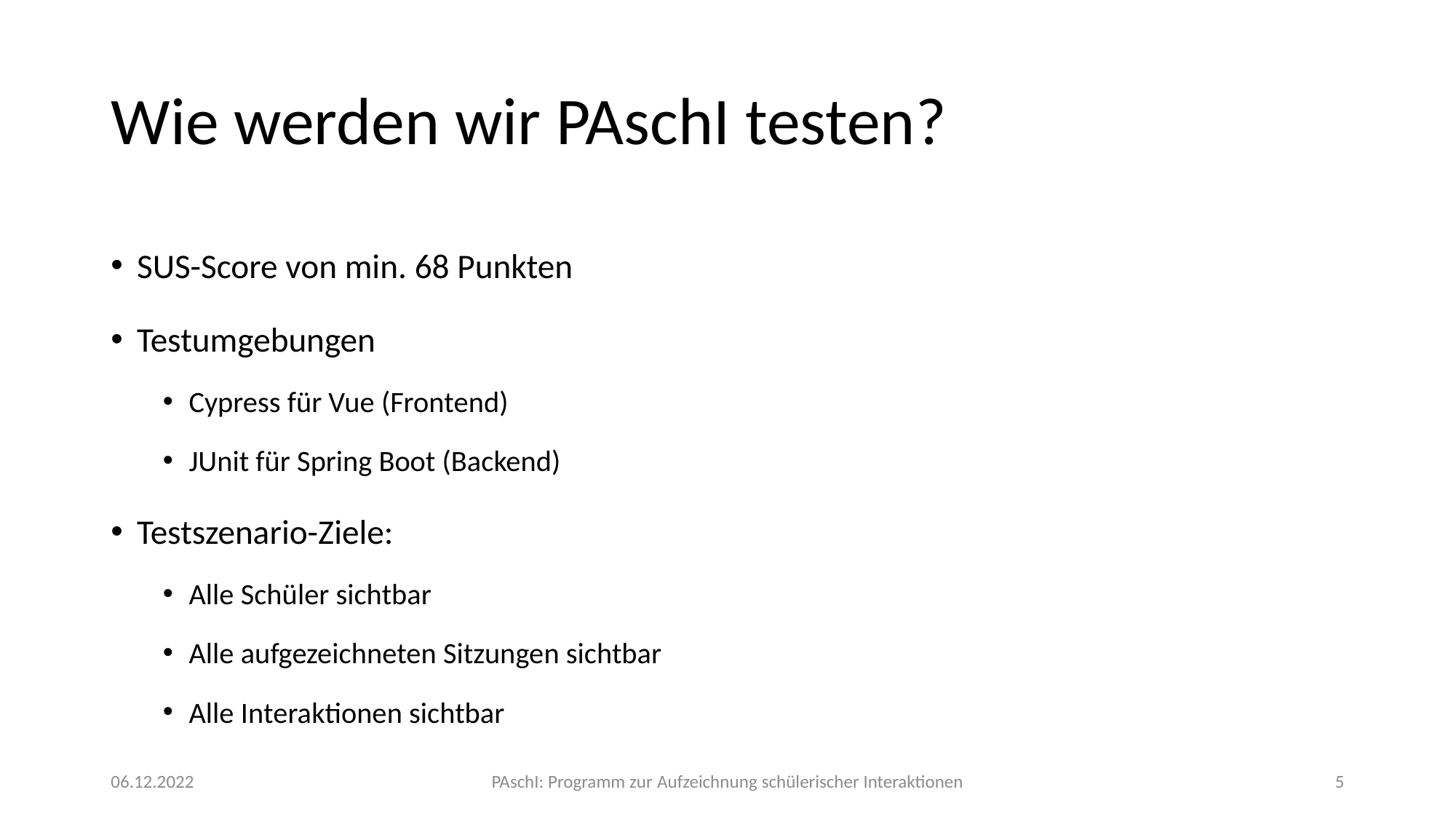

# Wie werden wir PAschI testen?
SUS-Score von min. 68 Punkten
Testumgebungen
Cypress für Vue (Frontend)
JUnit für Spring Boot (Backend)
Testszenario-Ziele:
Alle Schüler sichtbar
Alle aufgezeichneten Sitzungen sichtbar
Alle Interaktionen sichtbar
06.12.2022
PAschI: Programm zur Aufzeichnung schülerischer Interaktionen
5